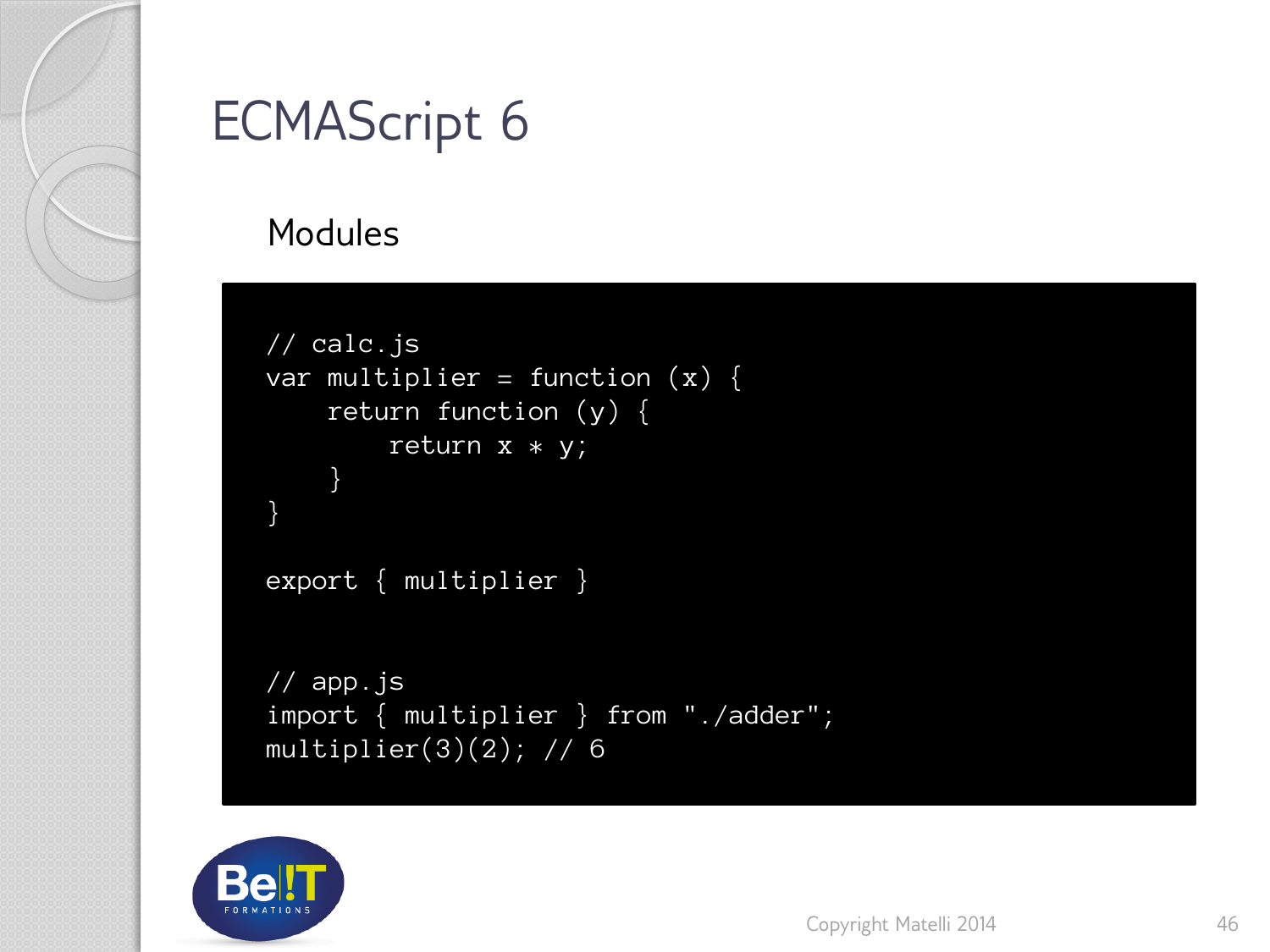

# ECMAScript 6
Modules

  // calc.js
  var multiplier = function (x) {
      return function (y) {
          return x * y;
      }
  }

  export { multiplier }

  // app.js
  import { multiplier } from "./adder";
  multiplier(3)(2); // 6

Copyright Matelli 2014
46